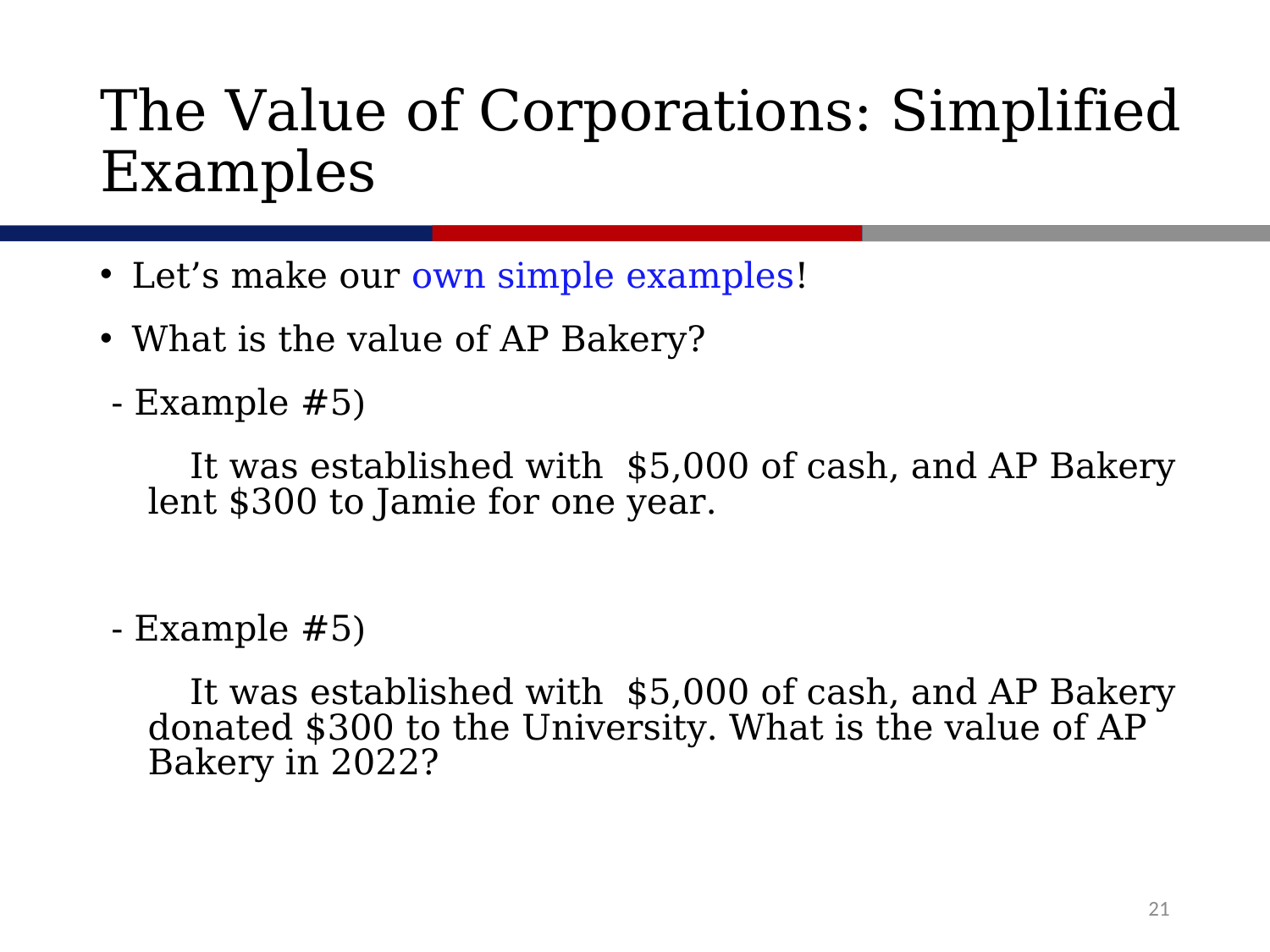

# The Value of Corporations: Simplified Examples
Let’s make our own simple examples!
What is the value of AP Bakery?
 - Example #5)
        It was established with  $5,000 of cash, and AP Bakery lent $300 to Jamie for one year.

 - Example #5)
        It was established with  $5,000 of cash, and AP Bakery donated $300 to the University. What is the value of AP Bakery in 2022?

21